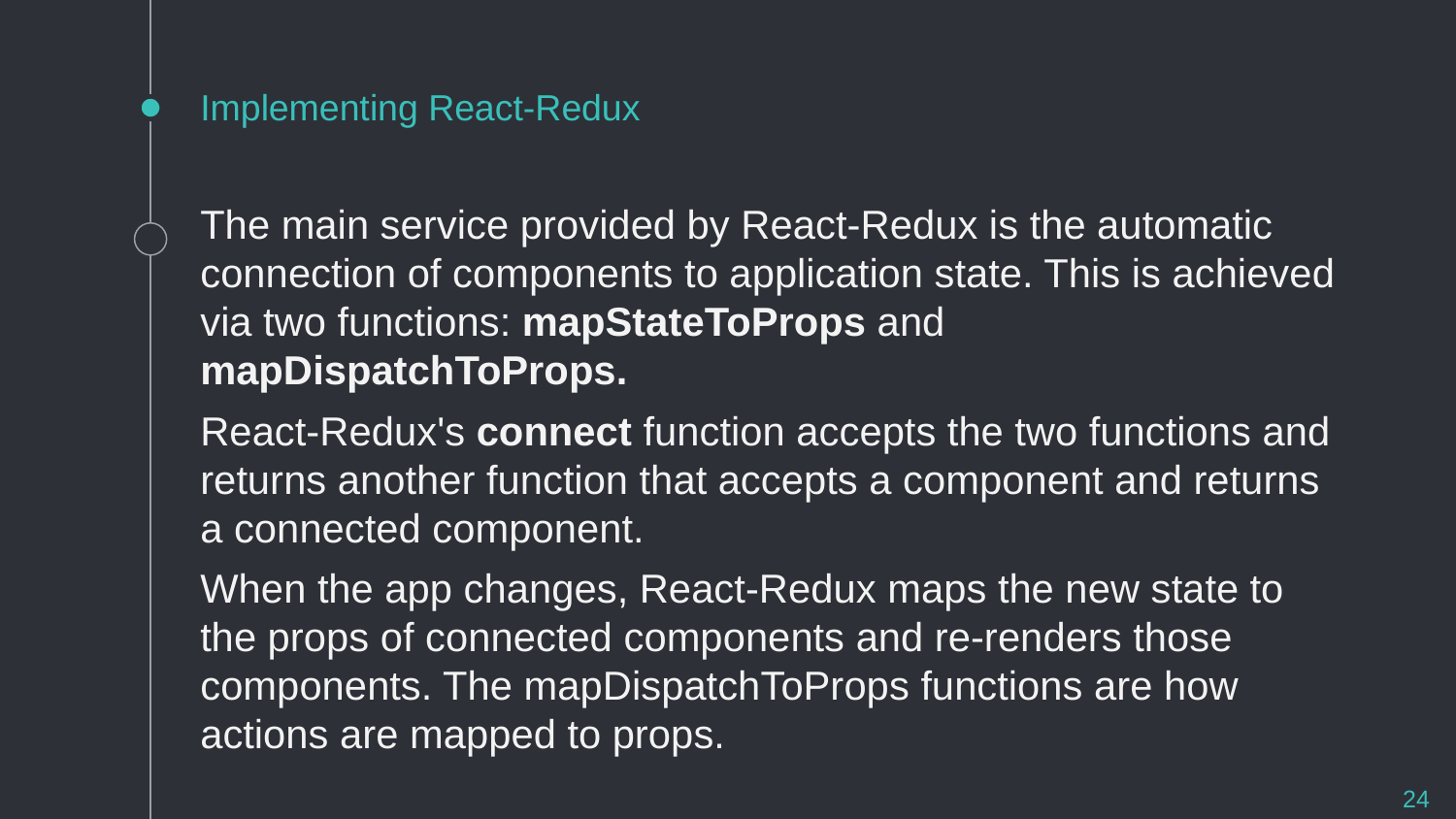

# Implementing React-Redux
The main service provided by React-Redux is the automatic connection of components to application state. This is achieved via two functions: mapStateToProps and mapDispatchToProps.
React-Redux's connect function accepts the two functions and returns another function that accepts a component and returns a connected component.
When the app changes, React-Redux maps the new state to the props of connected components and re-renders those components. The mapDispatchToProps functions are how actions are mapped to props.
24